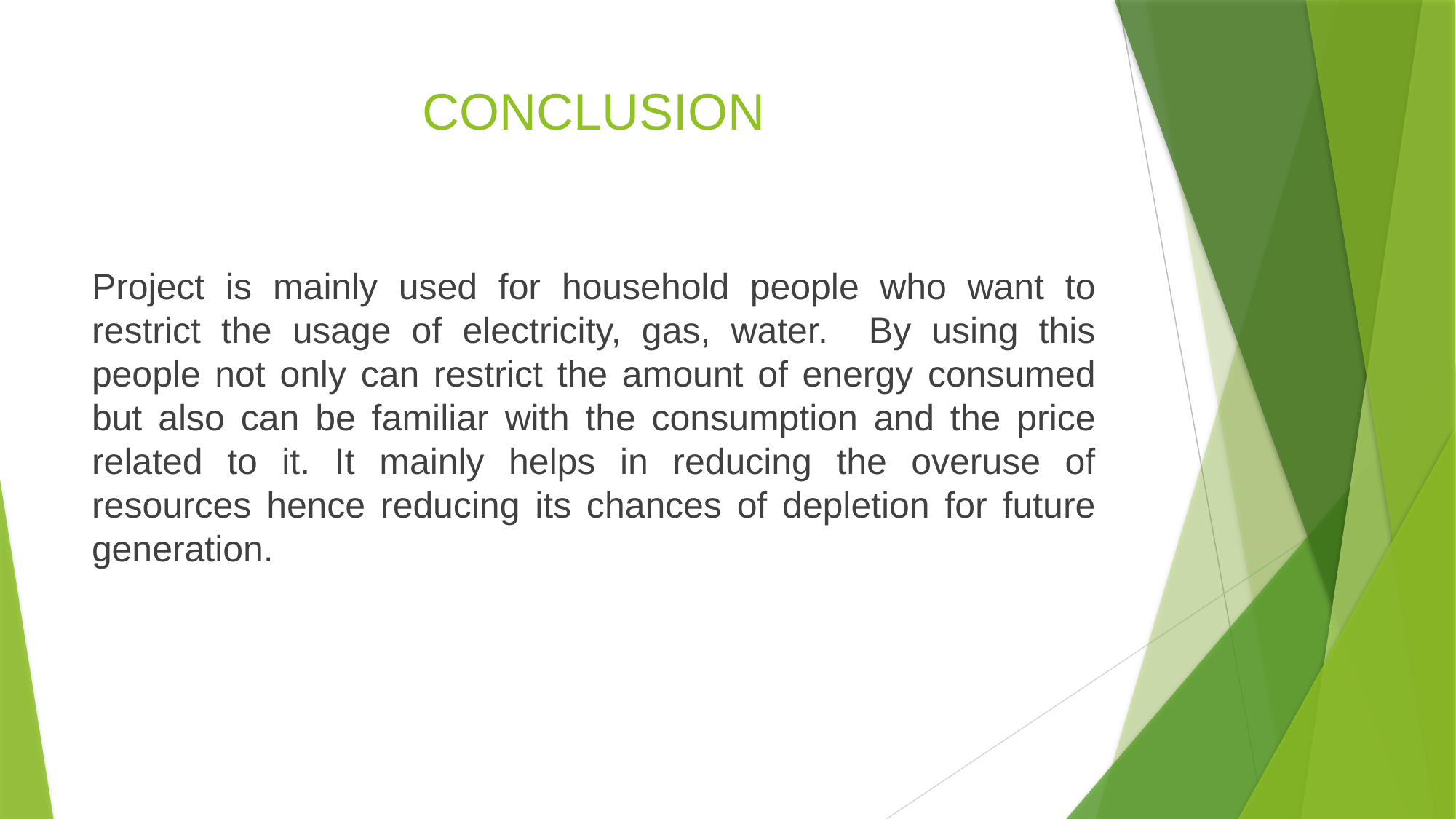

# CONCLUSION
Project is mainly used for household people who want to restrict the usage of electricity, gas, water.  By using this people not only can restrict the amount of energy consumed but also can be familiar with the consumption and the price related to it. It mainly helps in reducing the overuse of resources hence reducing its chances of depletion for future generation.